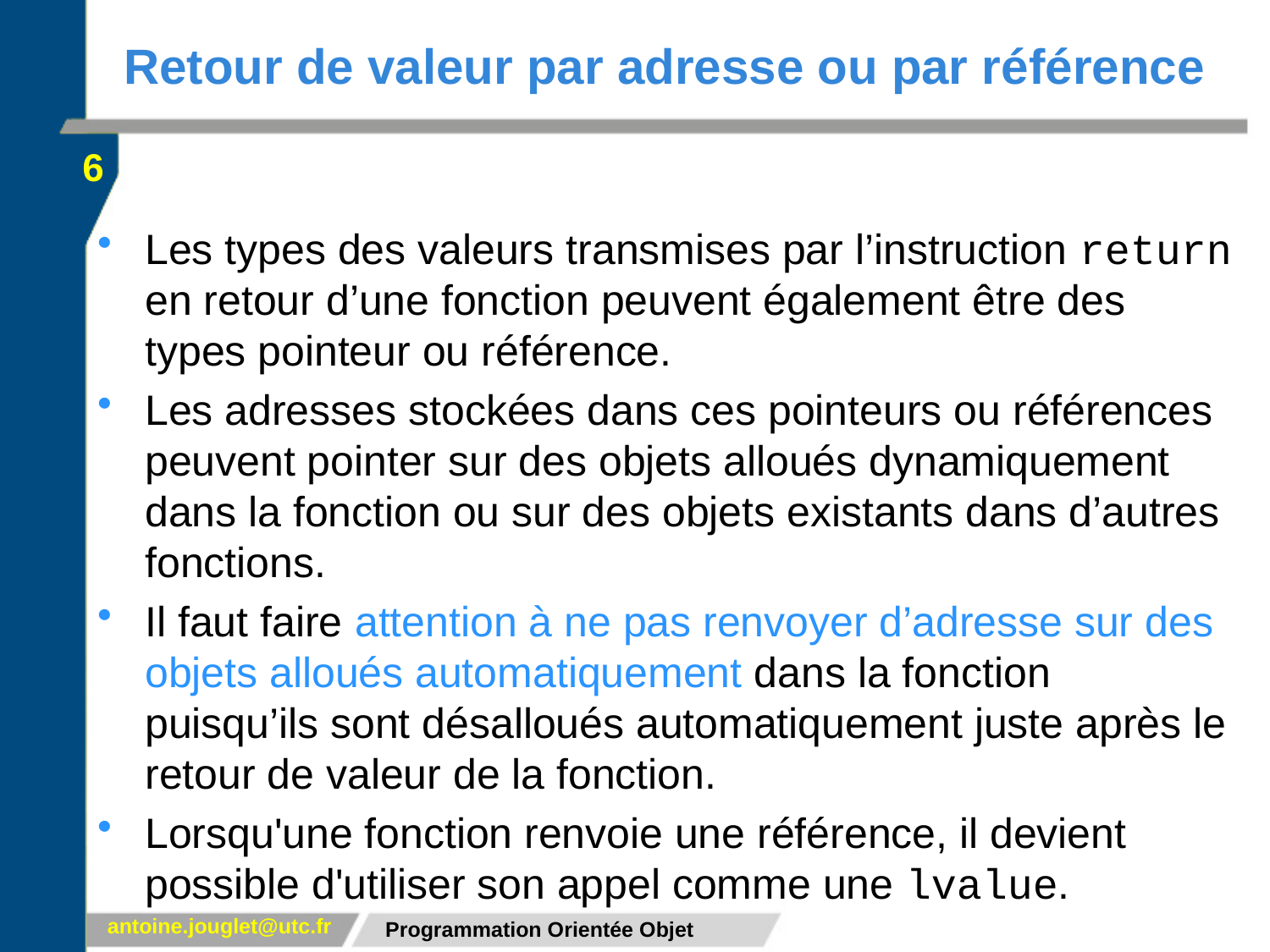

# Retour de valeur par adresse ou par référence
6
Les types des valeurs transmises par l’instruction return en retour d’une fonction peuvent également être des types pointeur ou référence.
Les adresses stockées dans ces pointeurs ou références peuvent pointer sur des objets alloués dynamiquement dans la fonction ou sur des objets existants dans d’autres fonctions.
Il faut faire attention à ne pas renvoyer d’adresse sur des objets alloués automatiquement dans la fonction puisqu’ils sont désalloués automatiquement juste après le retour de valeur de la fonction.
Lorsqu'une fonction renvoie une référence, il devient possible d'utiliser son appel comme une lvalue.